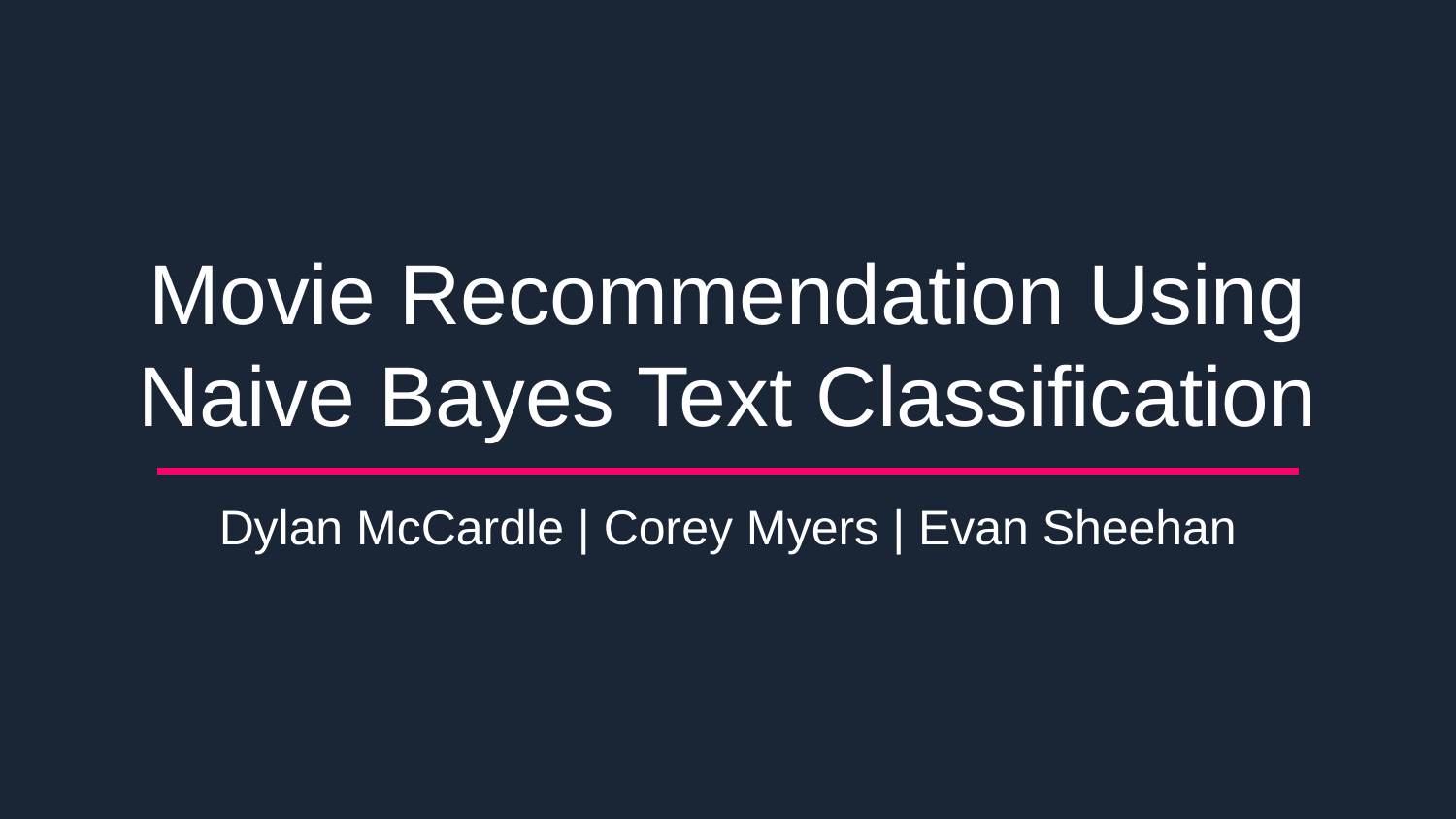

# Movie Recommendation Using Naive Bayes Text Classification
Dylan McCardle | Corey Myers | Evan Sheehan